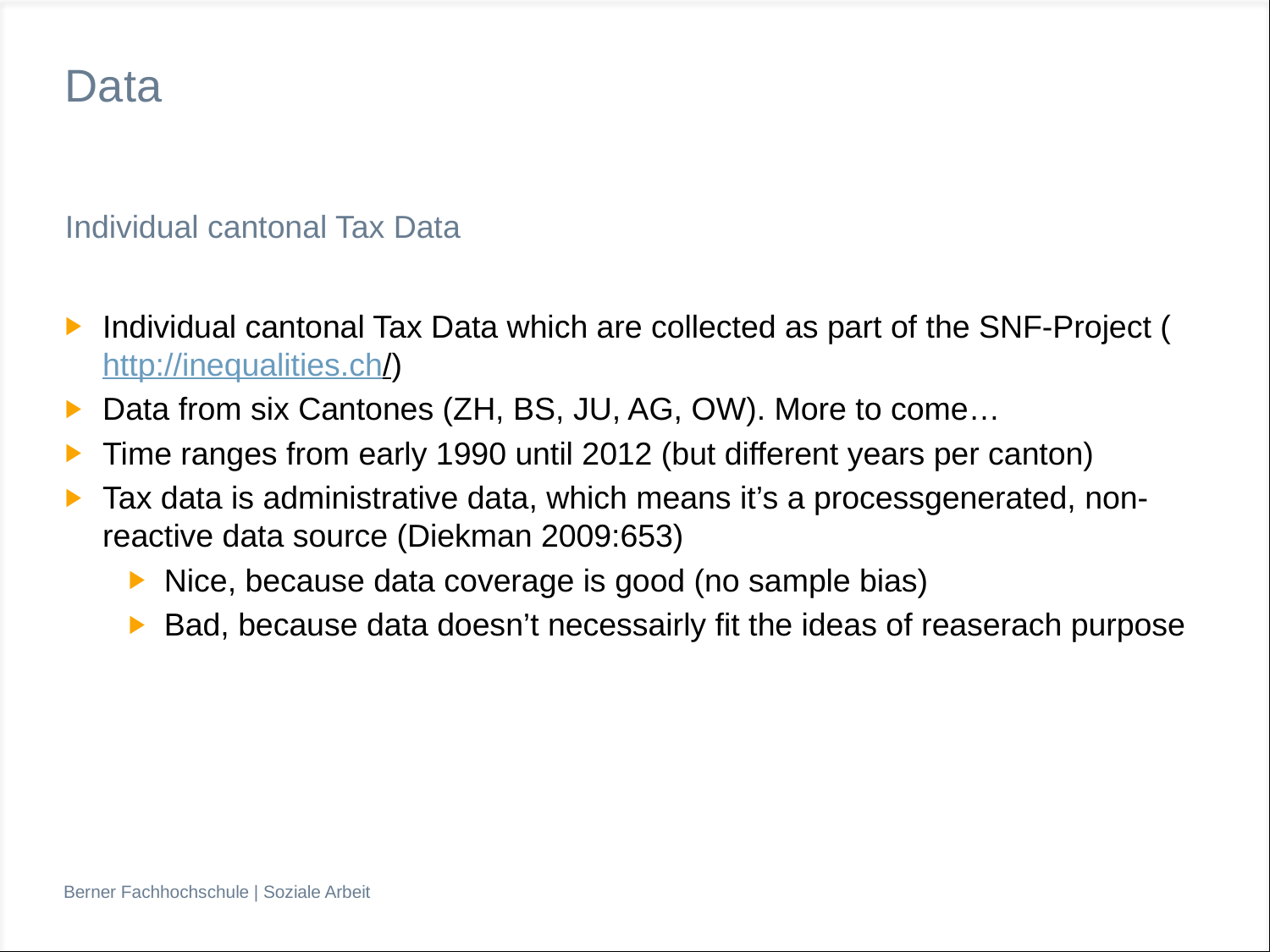

# Data
Individual cantonal Tax Data
Individual cantonal Tax Data which are collected as part of the SNF-Project (http://inequalities.ch/)
Data from six Cantones (ZH, BS, JU, AG, OW). More to come…
Time ranges from early 1990 until 2012 (but different years per canton)
Tax data is administrative data, which means it’s a processgenerated, non-reactive data source (Diekman 2009:653)
Nice, because data coverage is good (no sample bias)
Bad, because data doesn’t necessairly fit the ideas of reaserach purpose